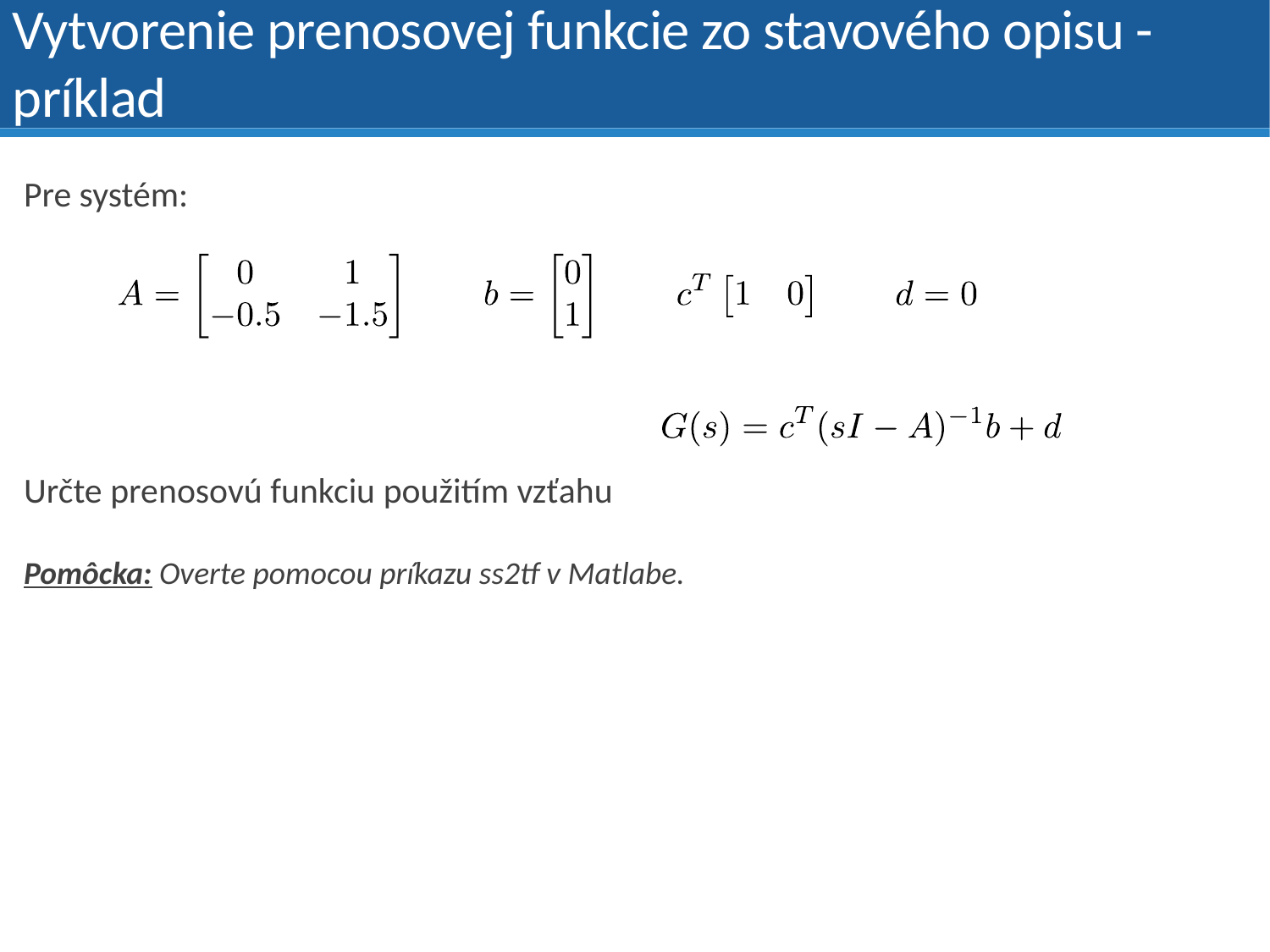

Vytvorenie prenosovej funkcie zo stavového opisu - príklad
Pre systém:

Určte prenosovú funkciu použitím vzťahu

Pomôcka: Overte pomocou príkazu ss2tf v Matlabe.